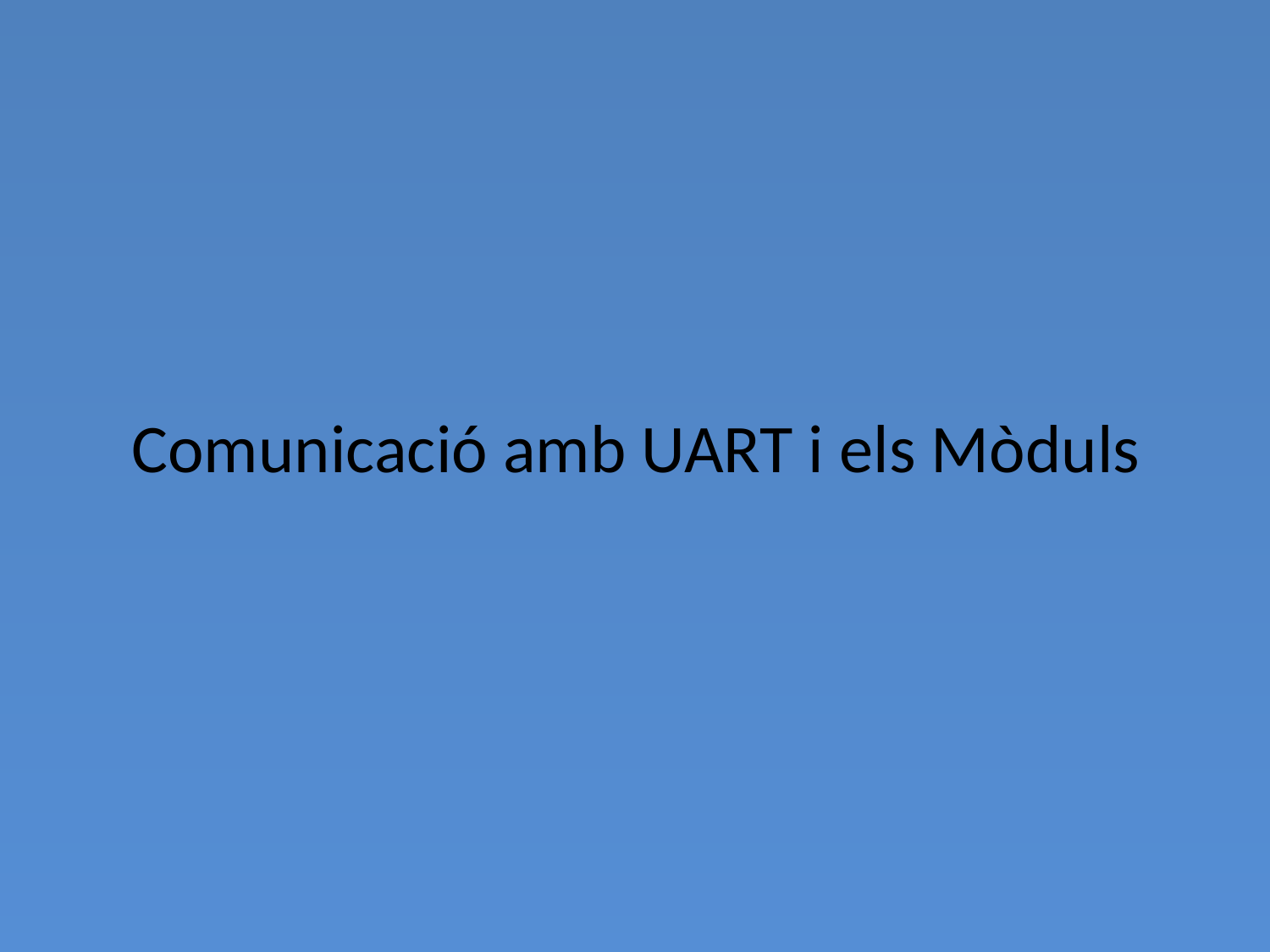

# Comunicació amb UART i els Mòduls